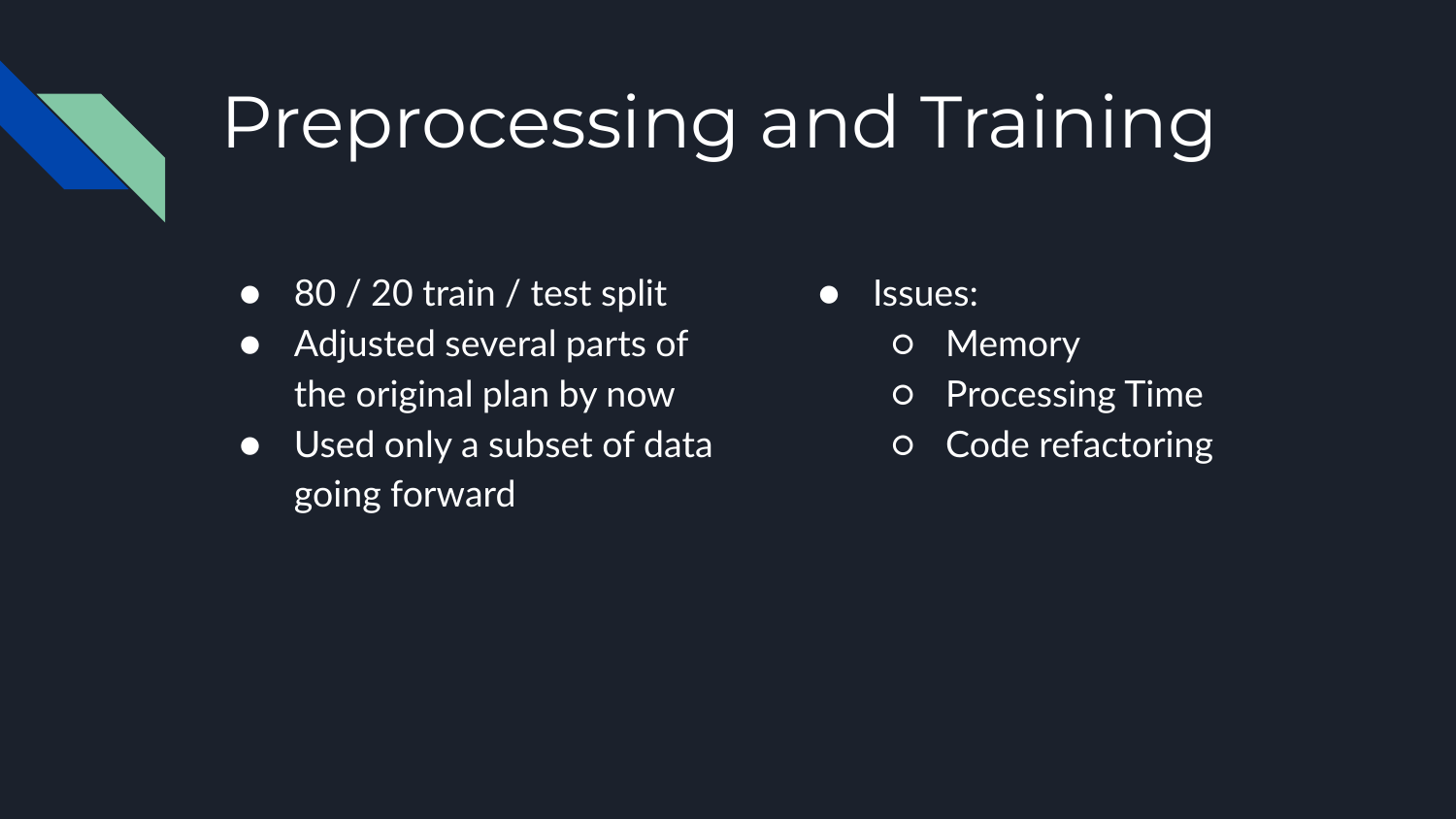

# Preprocessing and Training
80 / 20 train / test split
Adjusted several parts of the original plan by now
Used only a subset of data going forward
Issues:
Memory
Processing Time
Code refactoring